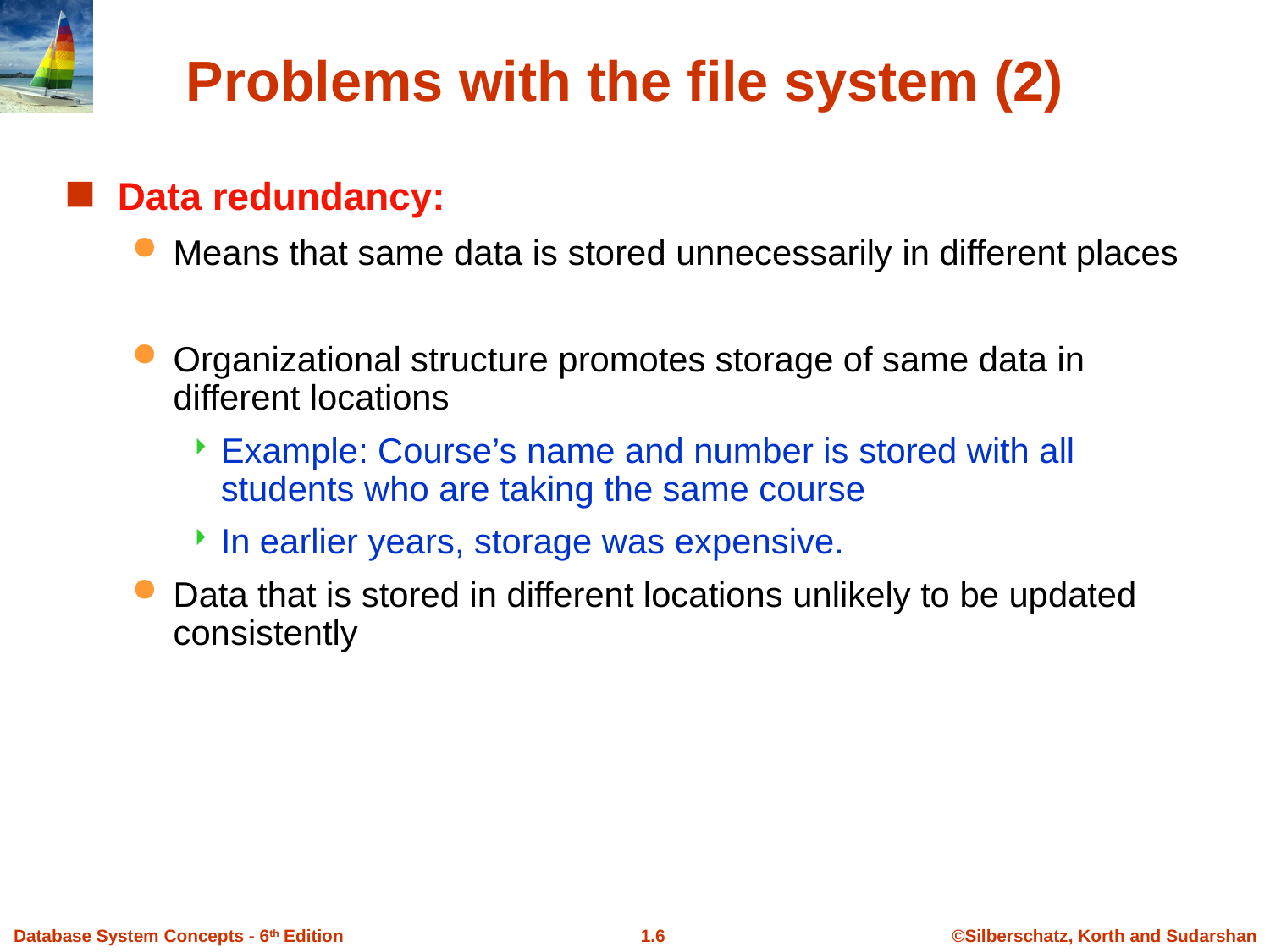

Problems with the file system (2)
Data redundancy:
Means that same data is stored unnecessarily in different places

Organizational structure promotes storage of same data in different locations
Example: Course’s name and number is stored with all students who are taking the same course
In earlier years, storage was expensive.
Data that is stored in different locations unlikely to be updated consistently